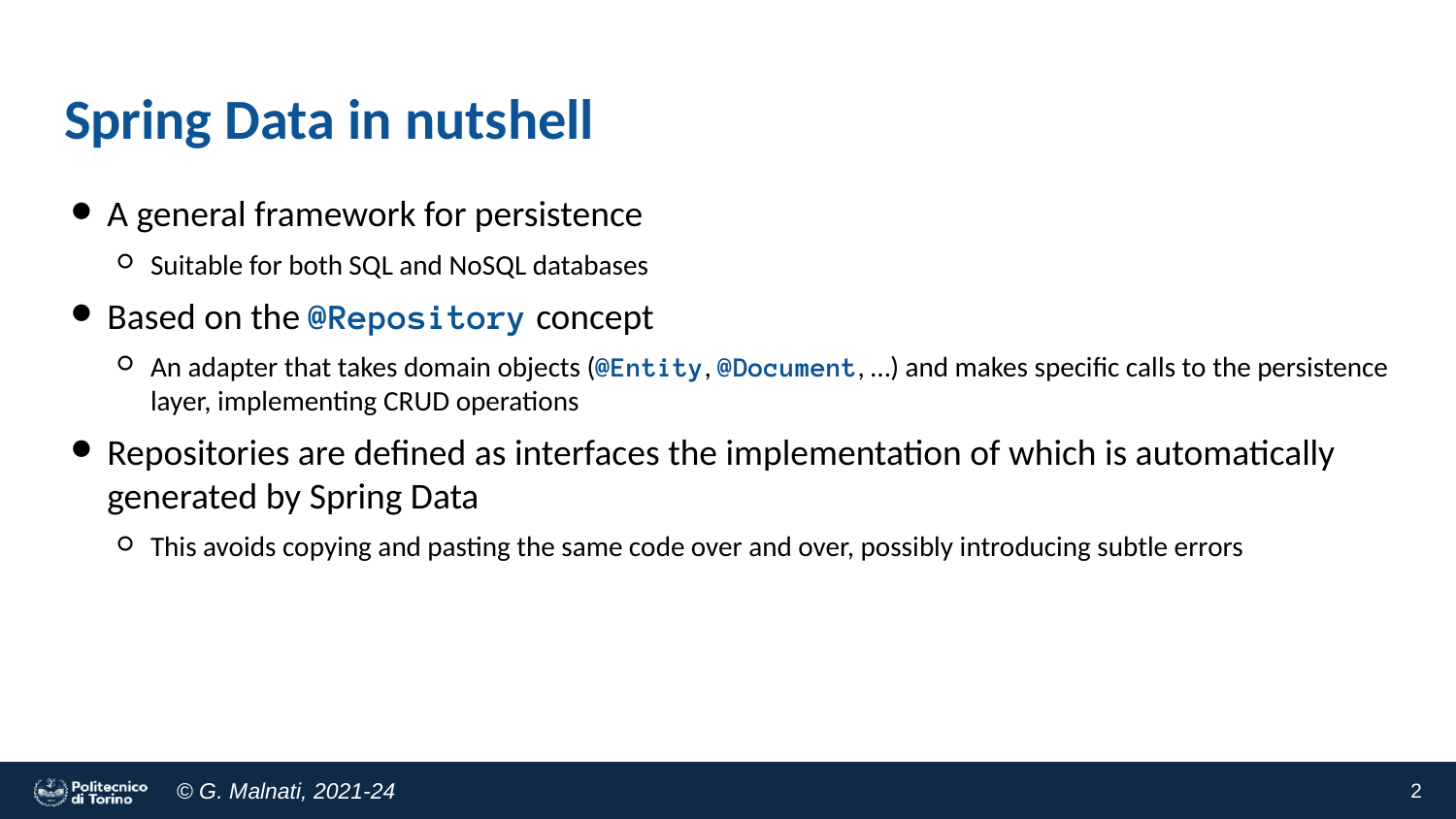

# Spring Data in nutshell
A general framework for persistence
Suitable for both SQL and NoSQL databases
Based on the @Repository concept
An adapter that takes domain objects (@Entity, @Document, …) and makes specific calls to the persistence layer, implementing CRUD operations
Repositories are defined as interfaces the implementation of which is automatically generated by Spring Data
This avoids copying and pasting the same code over and over, possibly introducing subtle errors
2